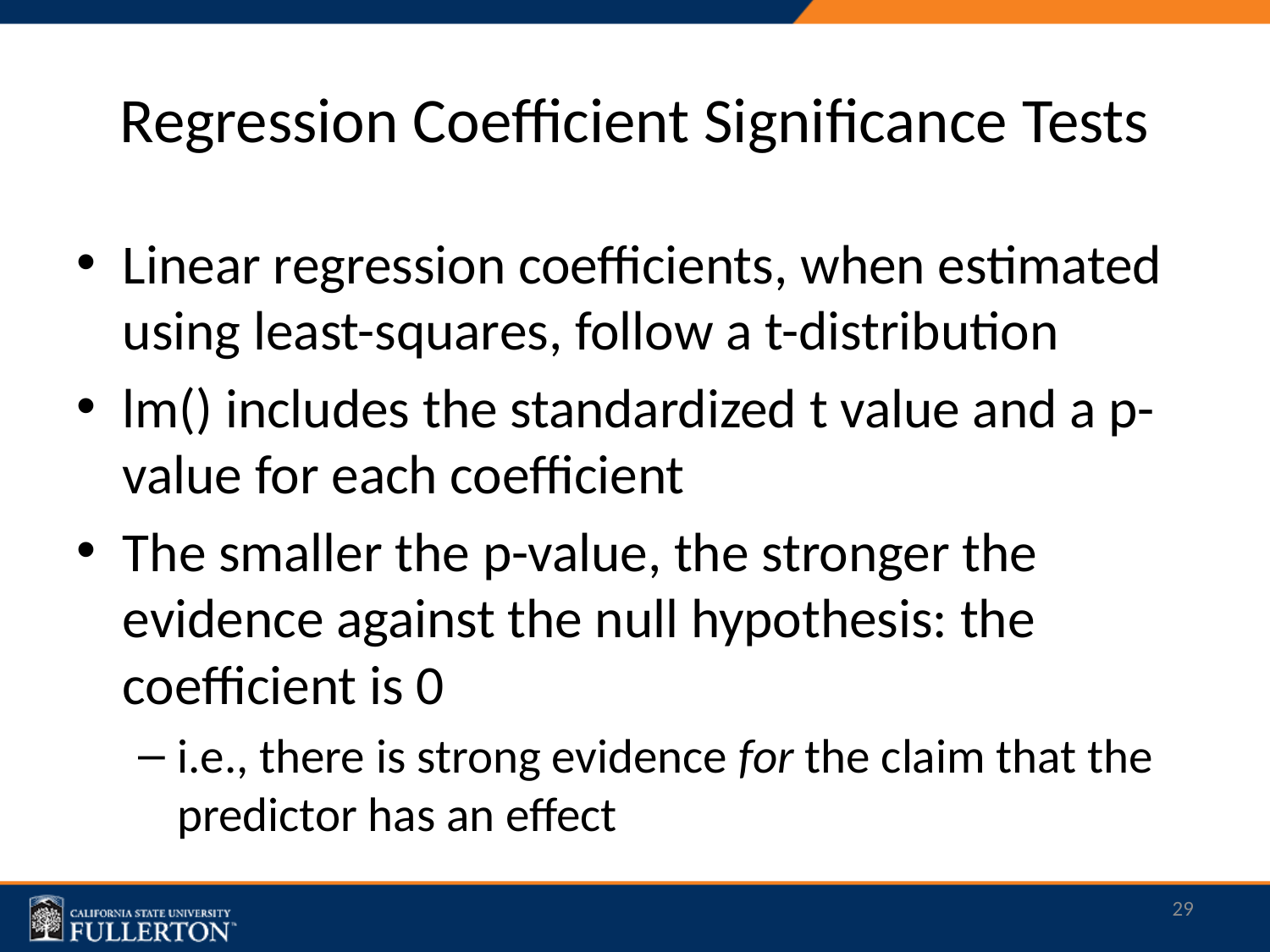

# Regression Coefficient Significance Tests
Linear regression coefficients, when estimated using least-squares, follow a t-distribution
lm() includes the standardized t value and a p-value for each coefficient
The smaller the p-value, the stronger the evidence against the null hypothesis: the coefficient is 0
i.e., there is strong evidence for the claim that the predictor has an effect
29